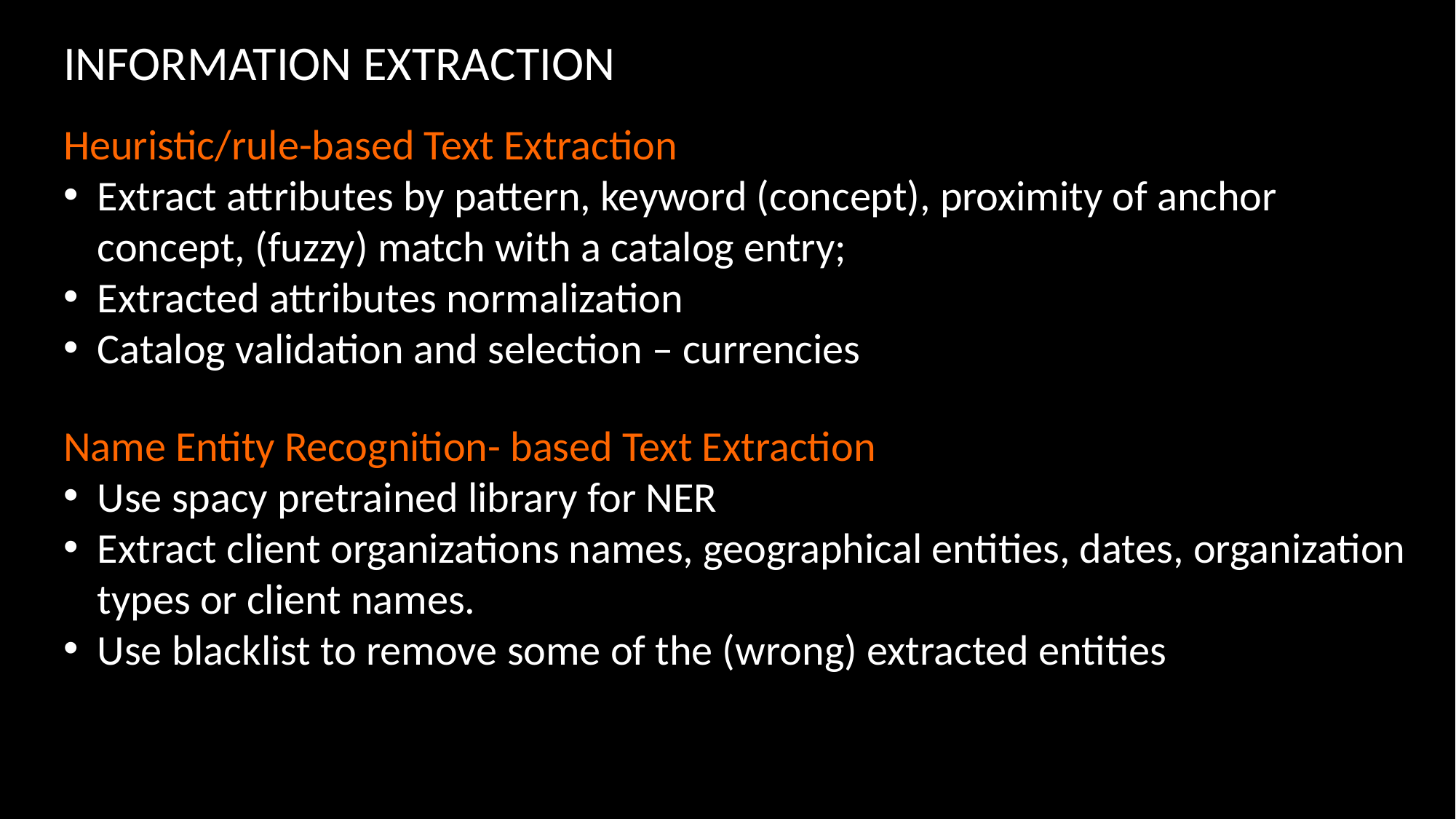

Information extraction
Heuristic/rule-based Text Extraction
Extract attributes by pattern, keyword (concept), proximity of anchor concept, (fuzzy) match with a catalog entry;
Extracted attributes normalization
Catalog validation and selection – currencies

Name Entity Recognition- based Text Extraction
Use spacy pretrained library for NER
Extract client organizations names, geographical entities, dates, organization types or client names.
Use blacklist to remove some of the (wrong) extracted entities